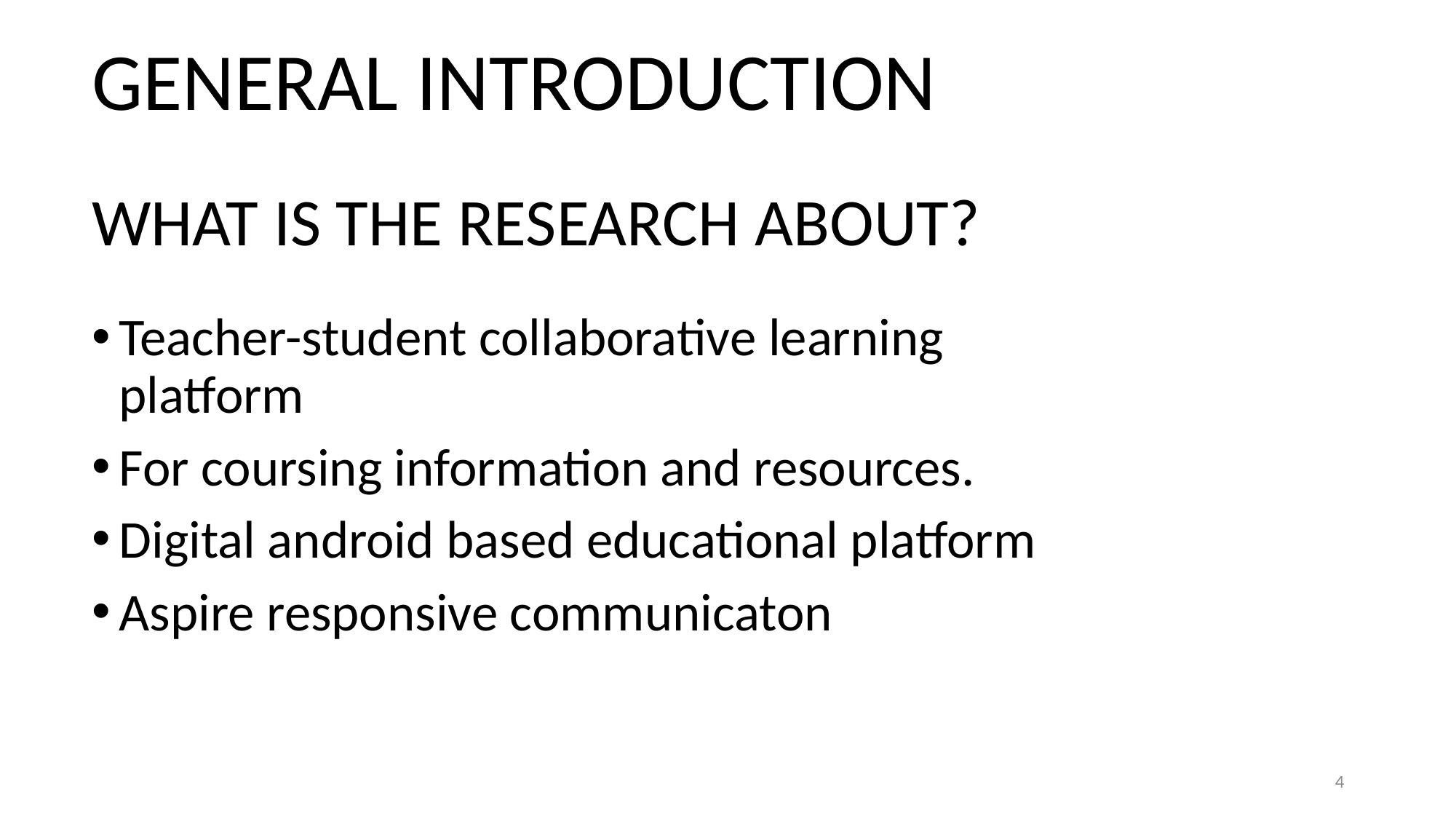

# GENERAL INTRODUCTION
WHAT IS THE RESEARCH ABOUT?

Teacher-student collaborative learning platform
For coursing information and resources.
Digital android based educational platform
Aspire responsive communicaton

4